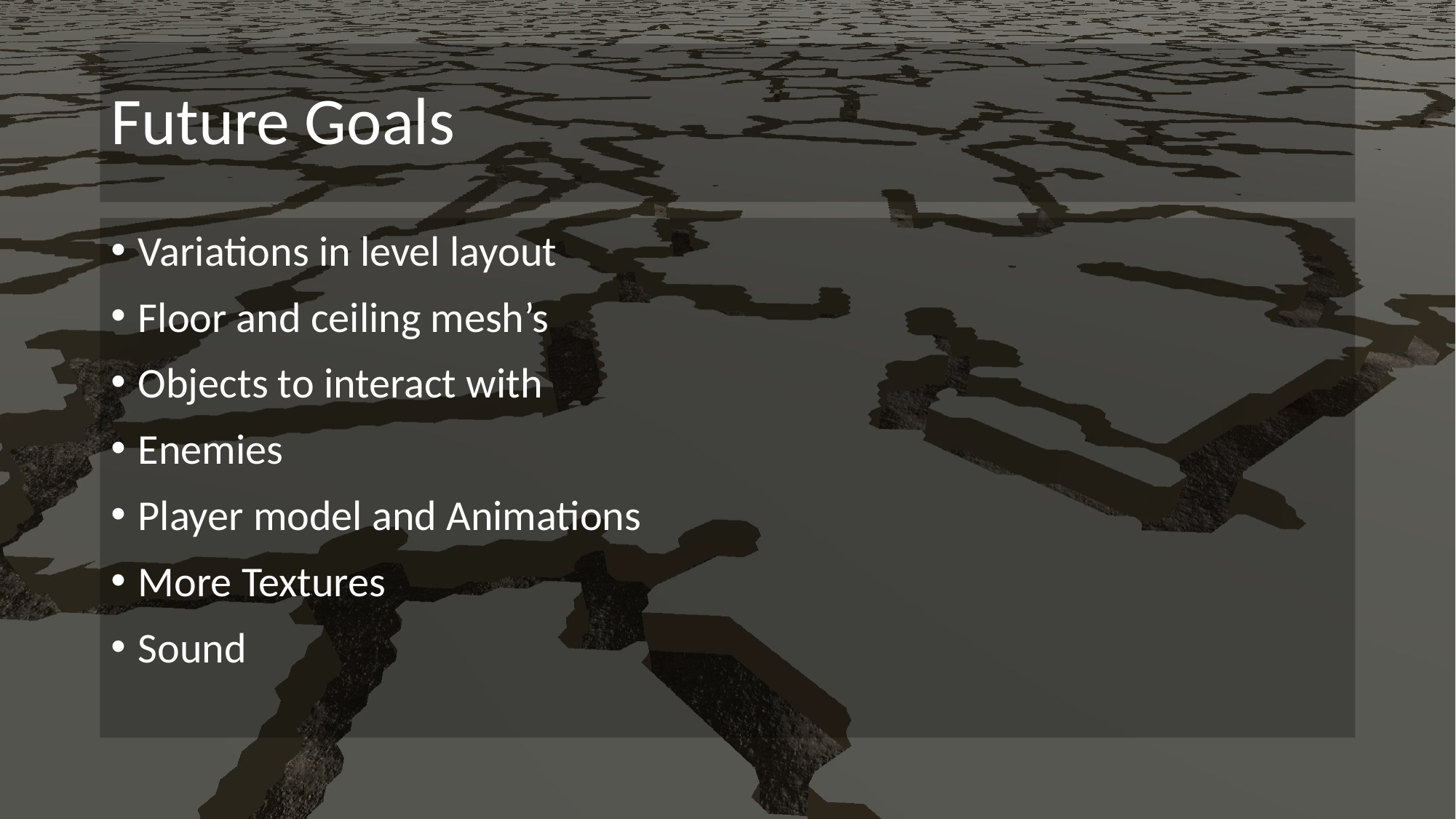

# Future Goals
Variations in level layout
Floor and ceiling mesh’s
Objects to interact with
Enemies
Player model and Animations
More Textures
Sound